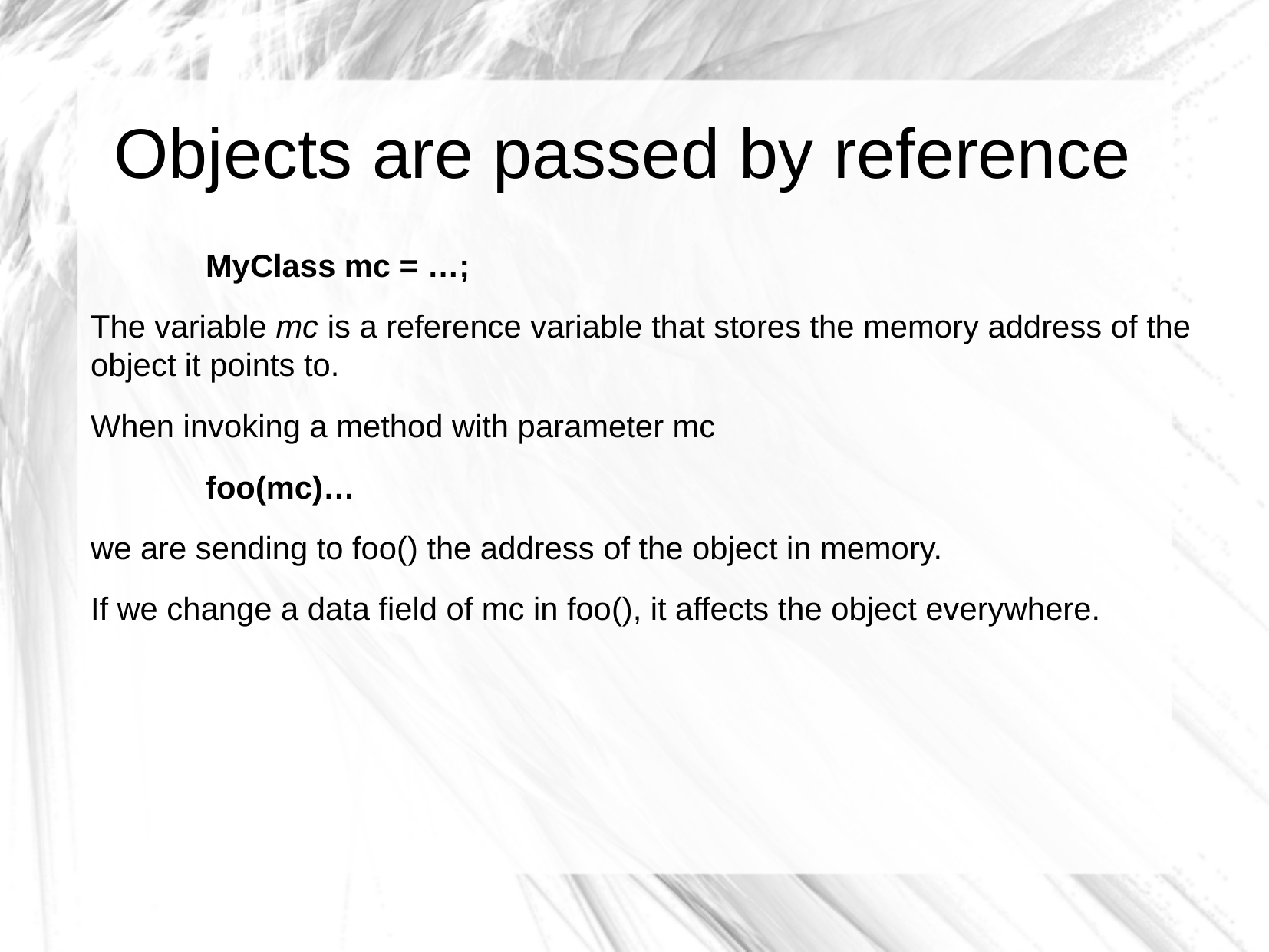

Objects are passed by reference
	MyClass mc = …;
The variable mc is a reference variable that stores the memory address of the object it points to.
When invoking a method with parameter mc
	foo(mc)…
we are sending to foo() the address of the object in memory.
If we change a data field of mc in foo(), it affects the object everywhere.